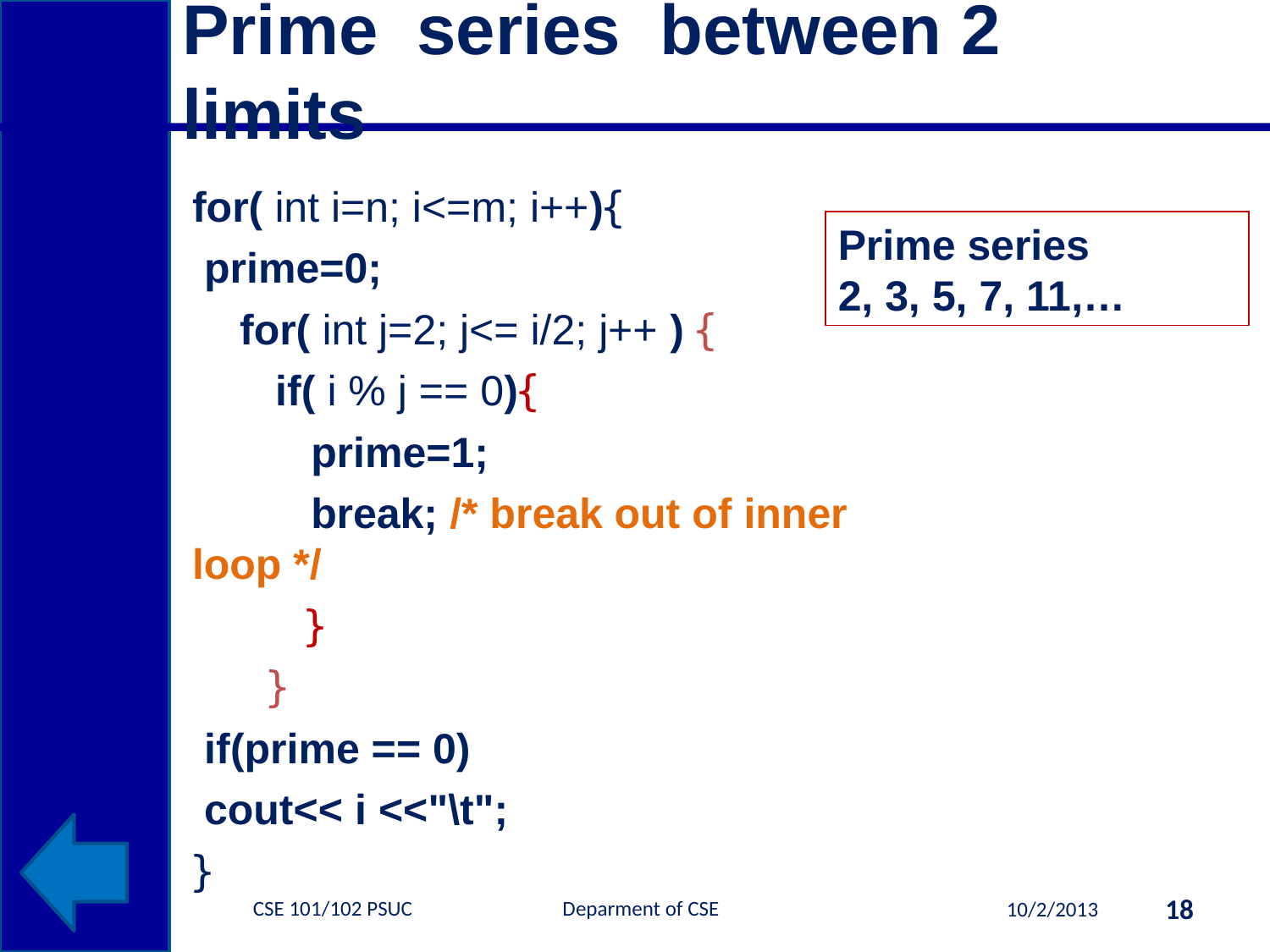

# Prime  series  between 2 limits
for( int i=n; i<=m; i++){
 prime=0;
    for( int j=2; j<= i/2; j++ ) {
       if( i % j == 0){
          prime=1;
          break; /* break out of inner loop */
         }
      }
 if(prime == 0)
 cout<< i <<"\t";
}
Prime series
2, 3, 5, 7, 11,…

CSE 101/102 PSUC                               Deparment of CSE
18
10/2/2013